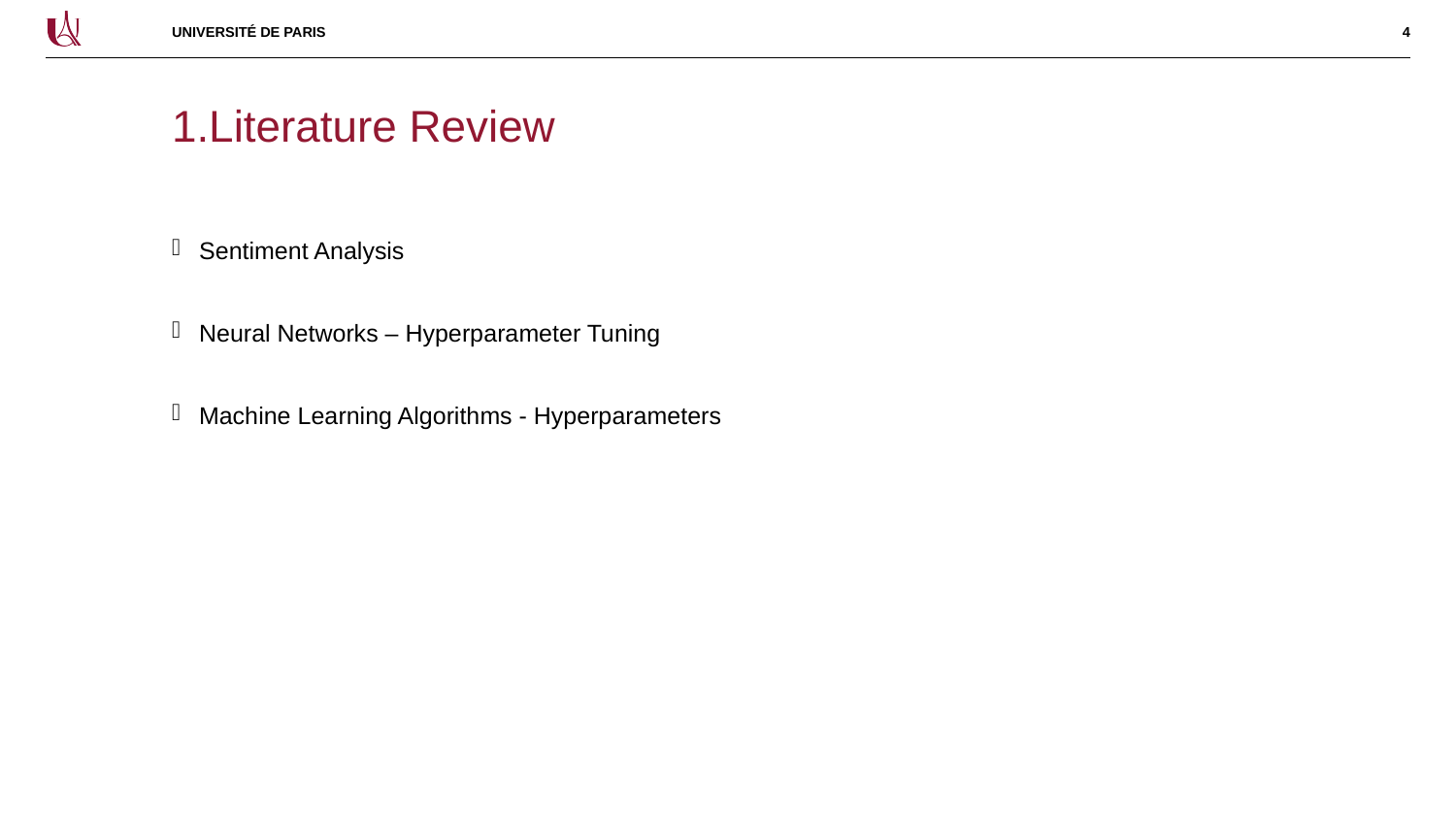

1.Literature Review
Sentiment Analysis

Neural Networks – Hyperparameter Tuning

Machine Learning Algorithms - Hyperparameters